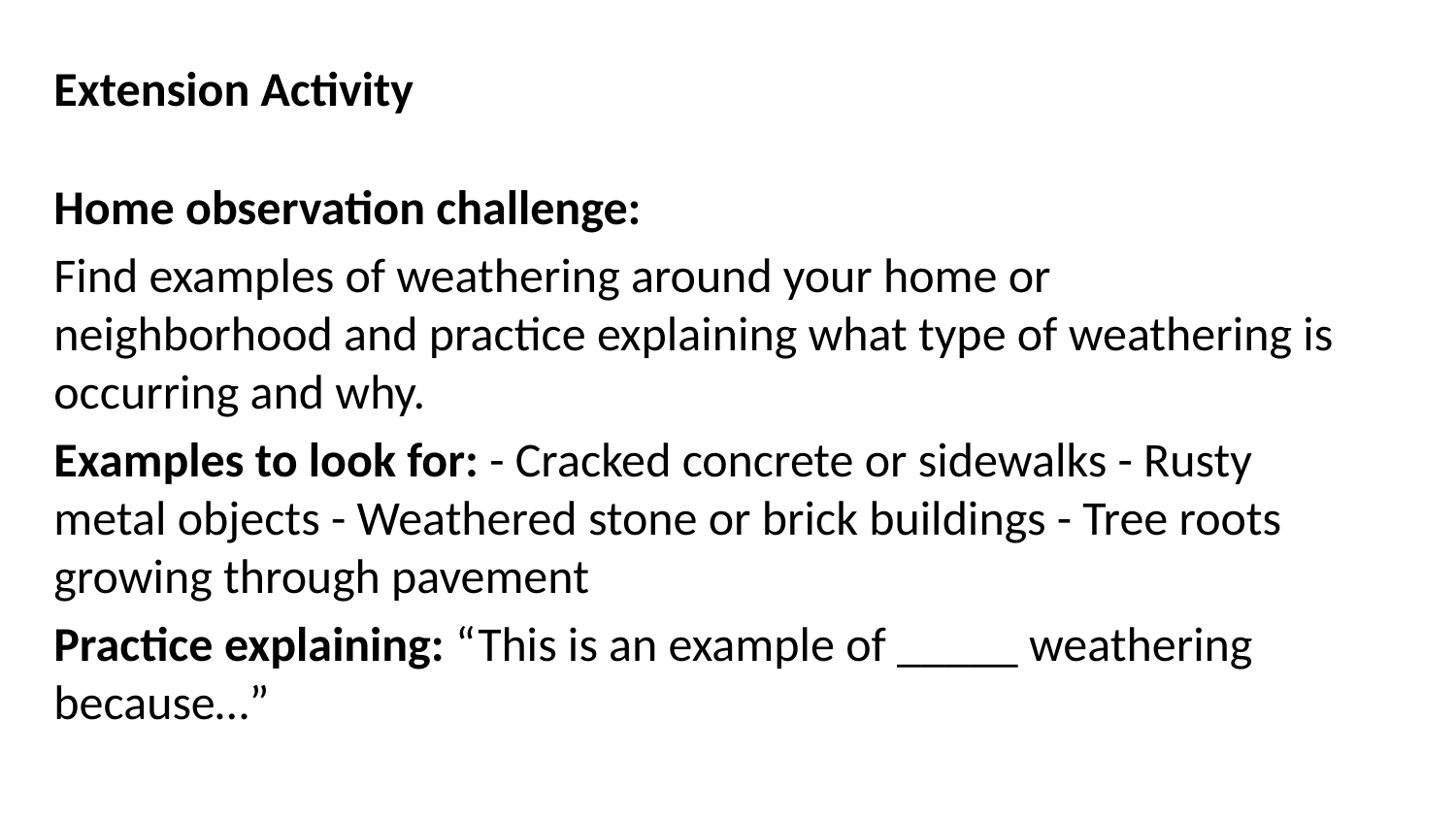

Extension Activity
Home observation challenge:
Find examples of weathering around your home or neighborhood and practice explaining what type of weathering is occurring and why.
Examples to look for: - Cracked concrete or sidewalks - Rusty metal objects - Weathered stone or brick buildings - Tree roots growing through pavement
Practice explaining: “This is an example of _____ weathering because…”